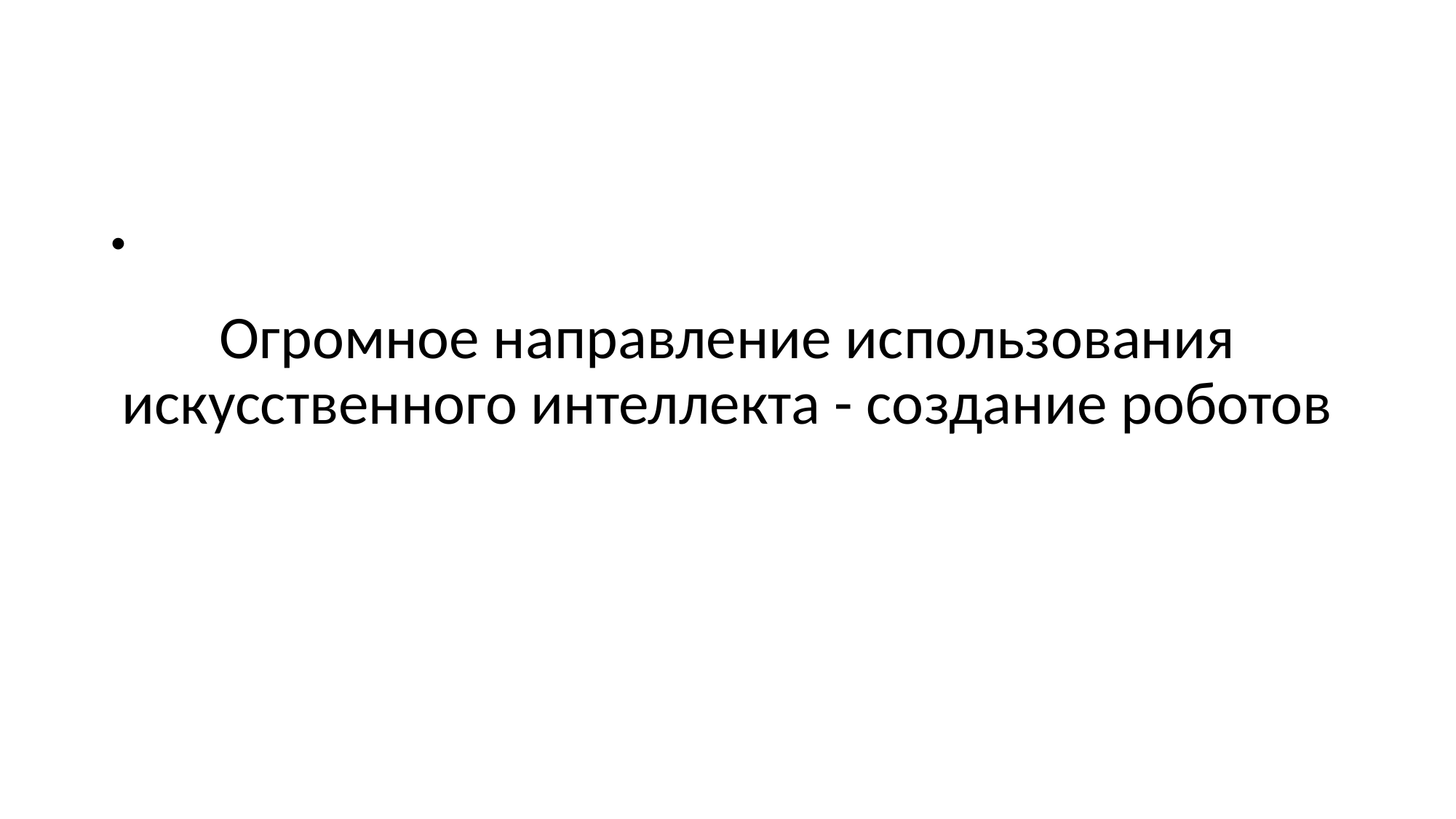

# Огромное направление использования искусственного интеллекта - создание роботов